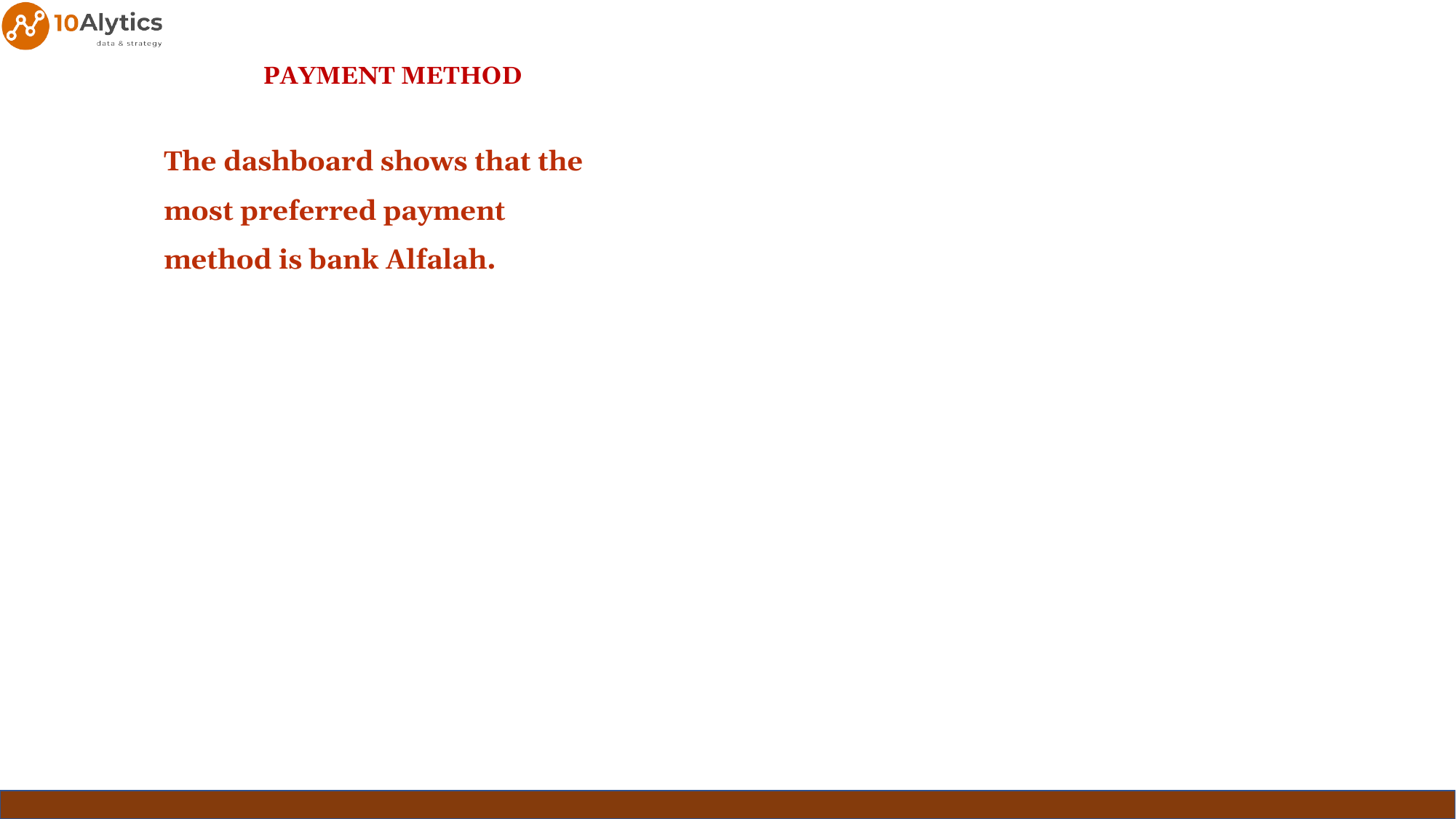

PAYMENT METHOD
# The dashboard shows that the most preferred payment method is bank Alfalah.